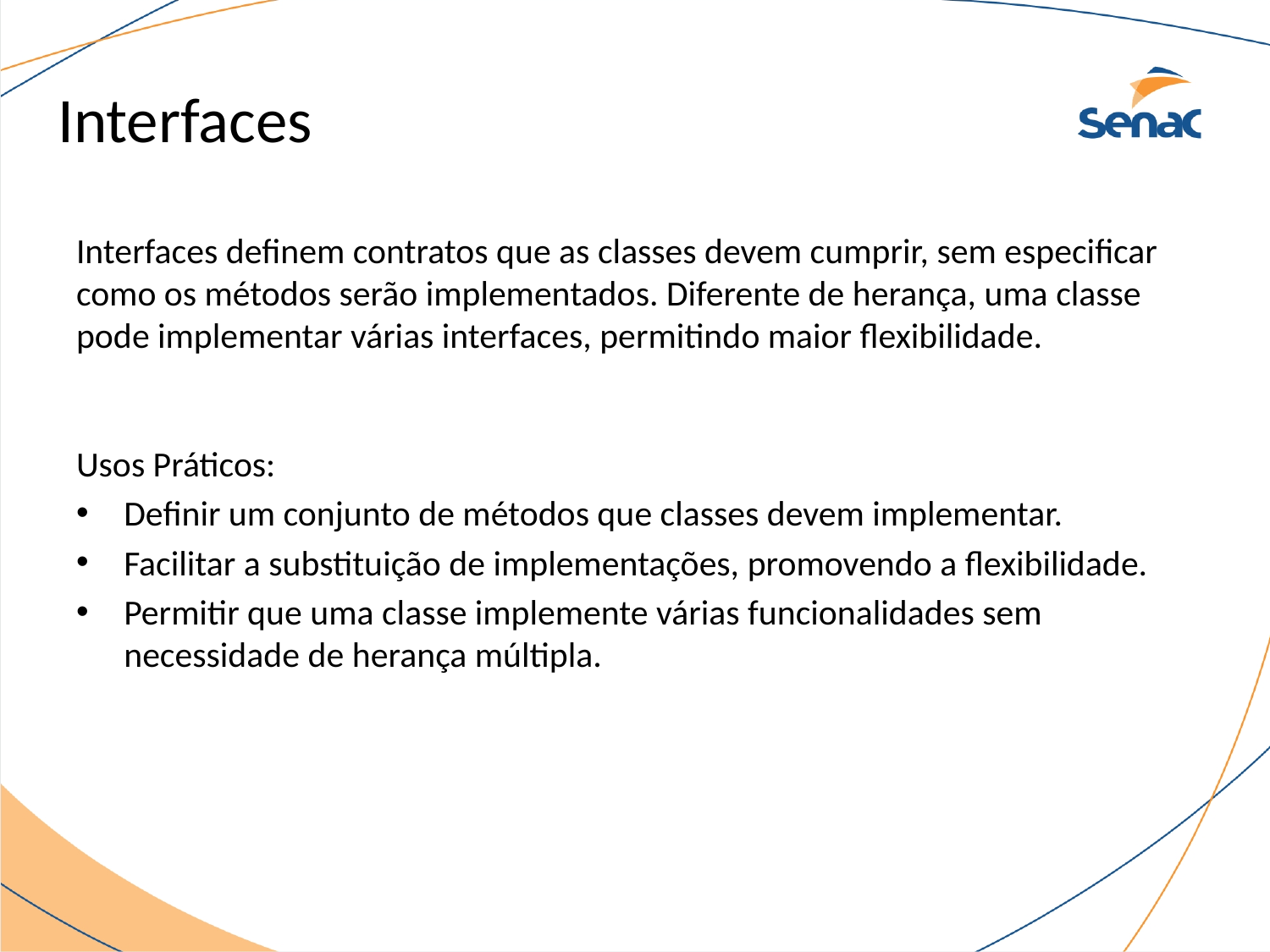

# Interfaces
Interfaces definem contratos que as classes devem cumprir, sem especificar como os métodos serão implementados. Diferente de herança, uma classe pode implementar várias interfaces, permitindo maior flexibilidade.

Usos Práticos:
Definir um conjunto de métodos que classes devem implementar.
Facilitar a substituição de implementações, promovendo a flexibilidade.
Permitir que uma classe implemente várias funcionalidades sem necessidade de herança múltipla.